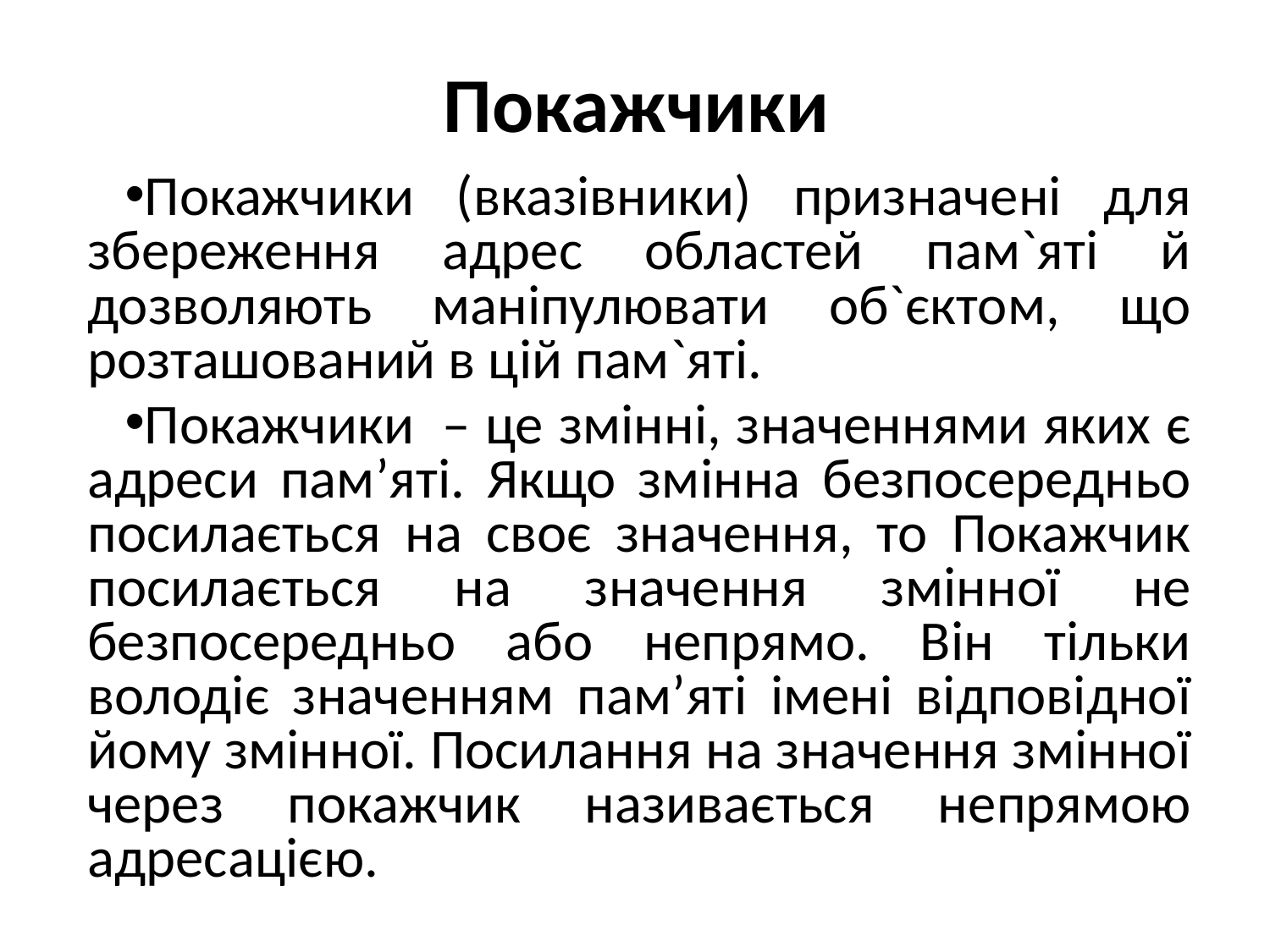

# Покажчики
Покажчики (вказівники) призначені для збереження адрес областей пам`яті й дозволяють маніпулювати об`єктом, що розташований в цій пам`яті.
Покажчики  – це змінні, значеннями яких є адреси пам’яті. Якщо змінна безпосередньо посилається на своє значення, то Покажчик посилається на значення змінної не безпосередньо або непрямо. Він тільки володіє значенням пам’яті імені відповідної йому змінної. Посилання на значення змінної через покажчик називається непрямою адресацією.